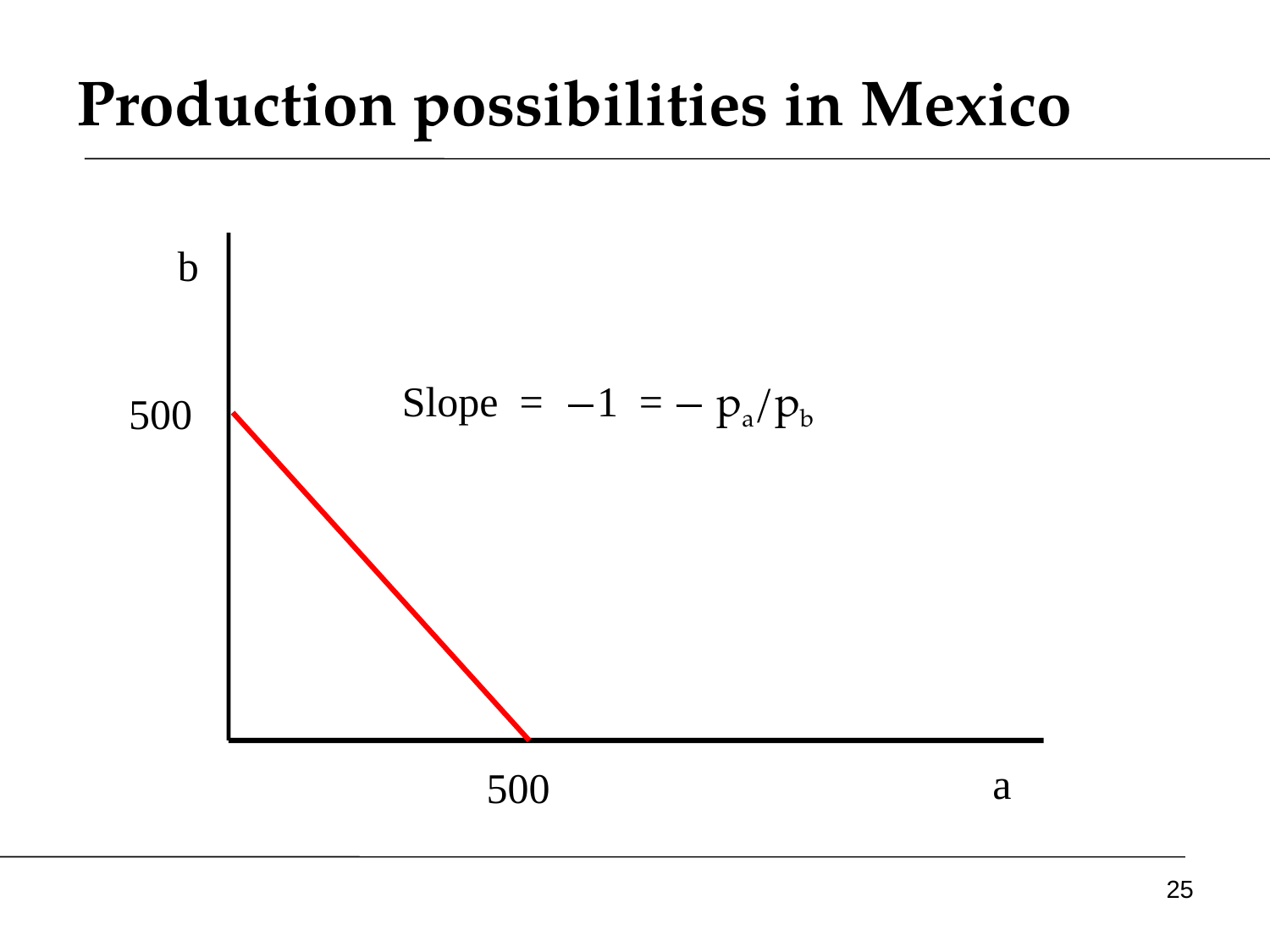

# Production possibilities in Mexico
b

Slope  =  −1  = − pa/pb
500

a
500
25